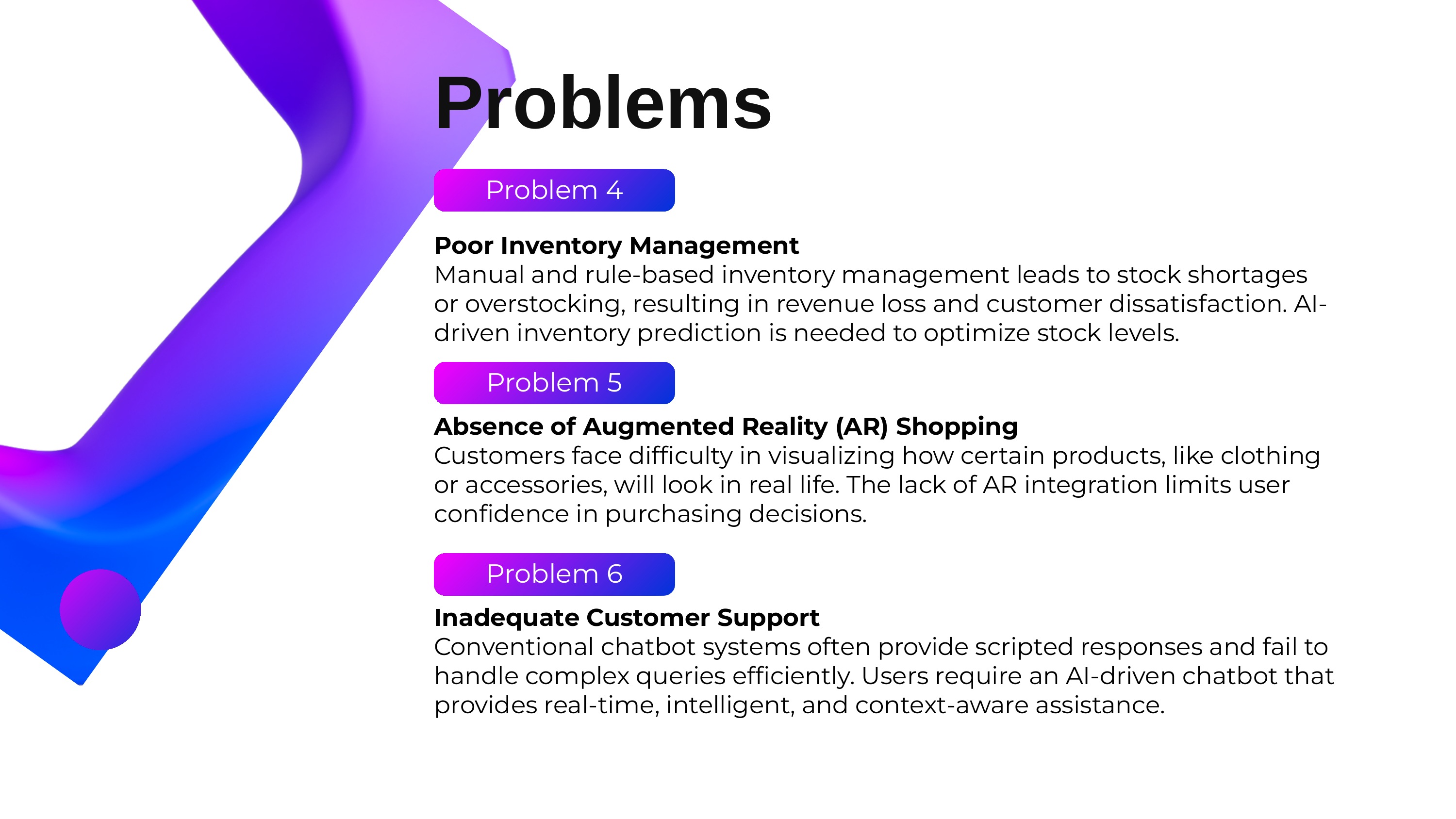

Problems

Problem 4
Poor Inventory Management
Manual and rule-based inventory management leads to stock shortages or overstocking, resulting in revenue loss and customer dissatisfaction. AI-driven inventory prediction is needed to optimize stock levels.

Problem 5
Absence of Augmented Reality (AR) Shopping
Customers face difficulty in visualizing how certain products, like clothing or accessories, will look in real life. The lack of AR integration limits user confidence in purchasing decisions.

Problem 6

Inadequate Customer Support
Conventional chatbot systems often provide scripted responses and fail to handle complex queries efficiently. Users require an AI-driven chatbot that provides real-time, intelligent, and context-aware assistance.